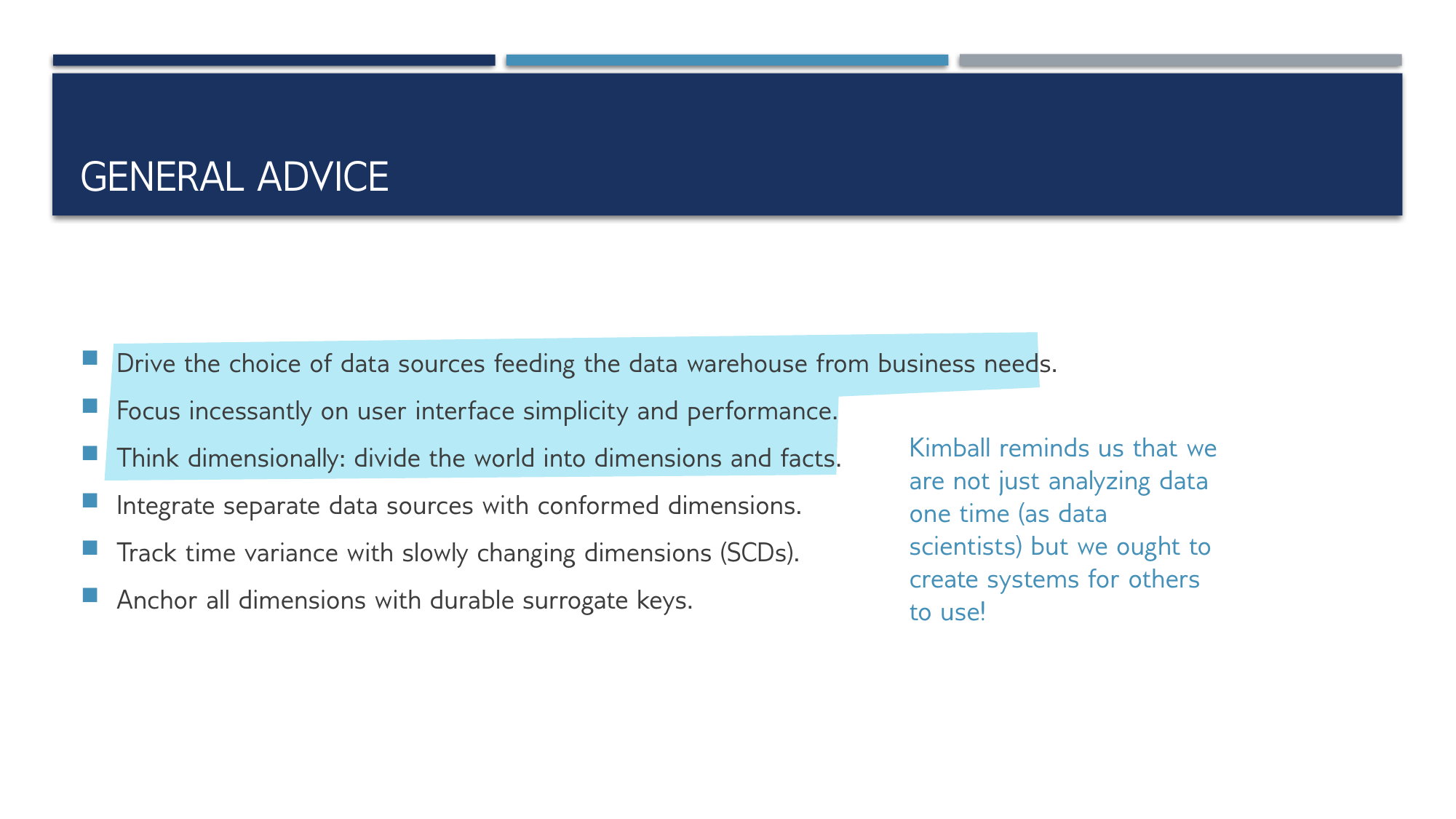

# General advice
Drive the choice of data sources feeding the data warehouse from business needs.
Focus incessantly on user interface simplicity and performance.
Think dimensionally: divide the world into dimensions and facts.
Integrate separate data sources with conformed dimensions.
Track time variance with slowly changing dimensions (SCDs).
Anchor all dimensions with durable surrogate keys.

Kimball reminds us that we are not just analyzing data one time (as data scientists) but we ought to create systems for others to use!